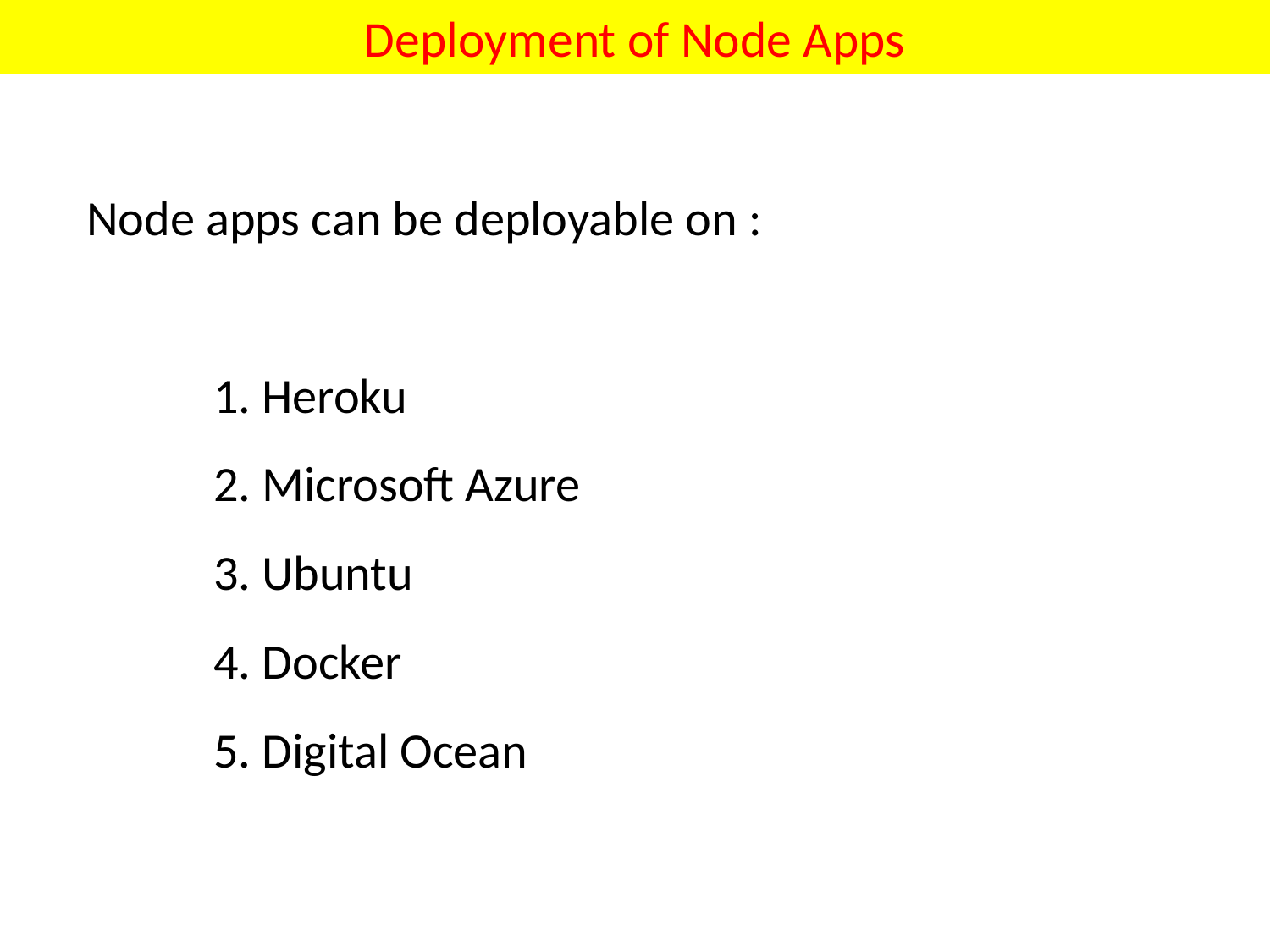

# Deployment of Node Apps
Node apps can be deployable on :

	1. Heroku
	2. Microsoft Azure
	3. Ubuntu
	4. Docker
	5. Digital Ocean